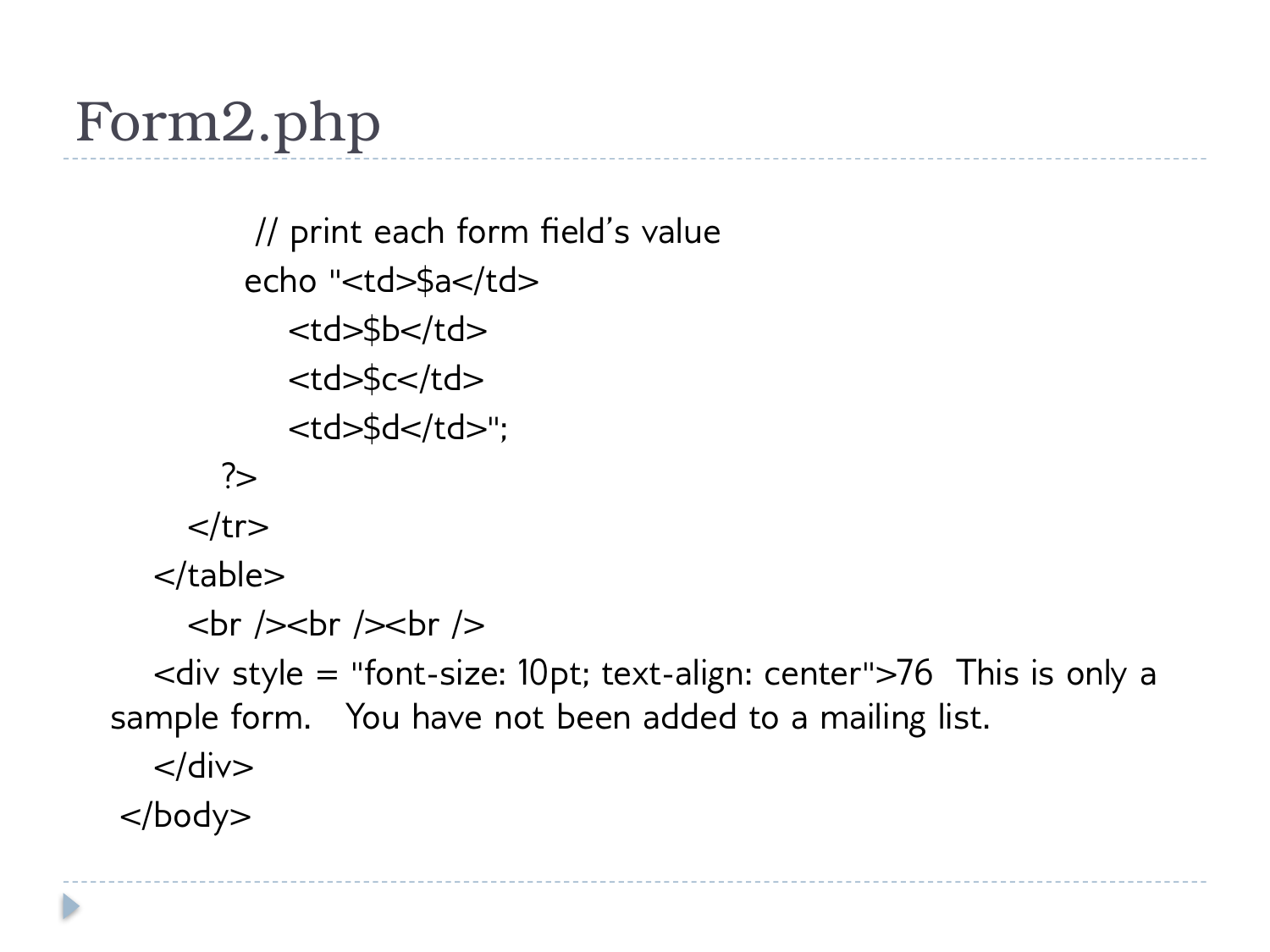

# Form2.php

                // print each form field’s value
               echo "<td>$a</td>
                   <td>$b</td>
                   <td>$c</td>
                   <td>$d</td>";
             ?>
          </tr>
       </table>
          <br /><br /><br />
       <div style = "font-size: 10pt; text-align: center">76  This is only a sample form.   You have not been added to a mailing list.
       </div>
    </body>